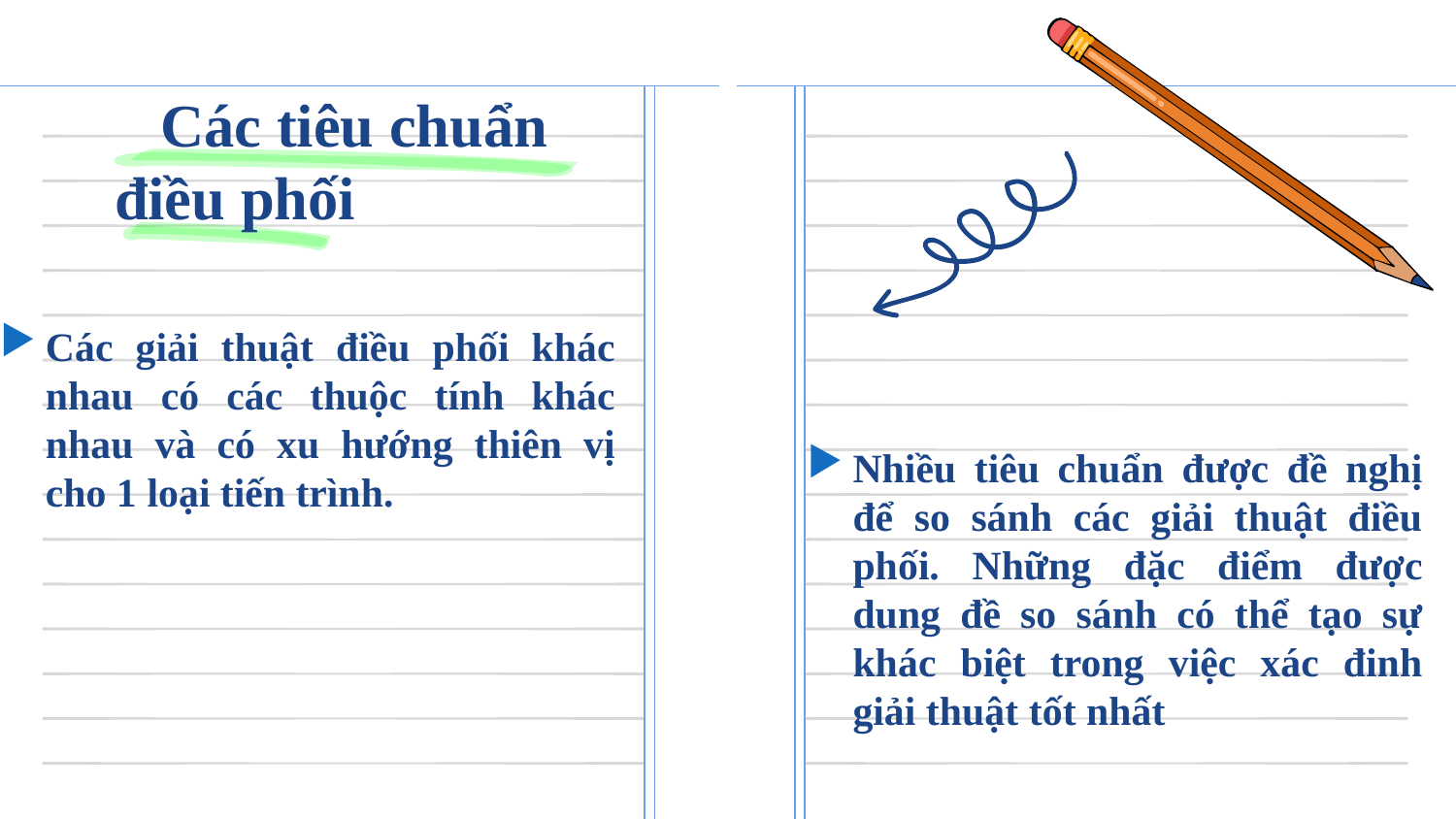

# Các tiêu chuẩn điều phối

Các giải thuật điều phối khác nhau có các thuộc tính khác nhau và có xu hướng thiên vị cho 1 loại tiến trình.
Nhiều tiêu chuẩn được đề nghị để so sánh các giải thuật điều phối. Những đặc điểm được dung đề so sánh có thể tạo sự khác biệt trong việc xác đinh giải thuật tốt nhất